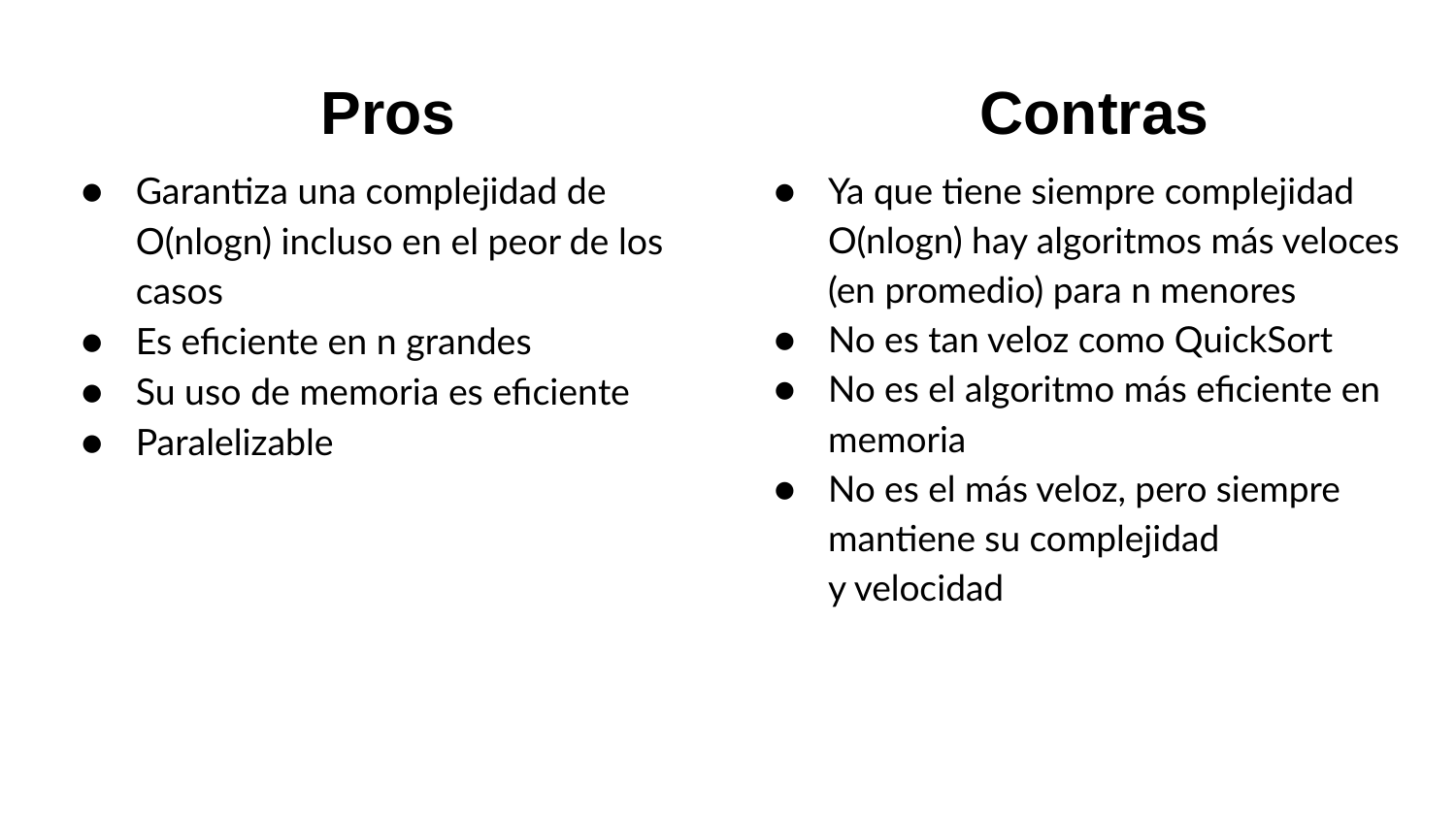

# Pros
Contras
Garantiza una complejidad de O(nlogn) incluso en el peor de los casos
Es eficiente en n grandes
Su uso de memoria es eficiente
Paralelizable

Ya que tiene siempre complejidad O(nlogn) hay algoritmos más veloces (en promedio) para n menores
No es tan veloz como QuickSort
No es el algoritmo más eficiente en memoria
No es el más veloz, pero siempre
mantiene su complejidad
y velocidad